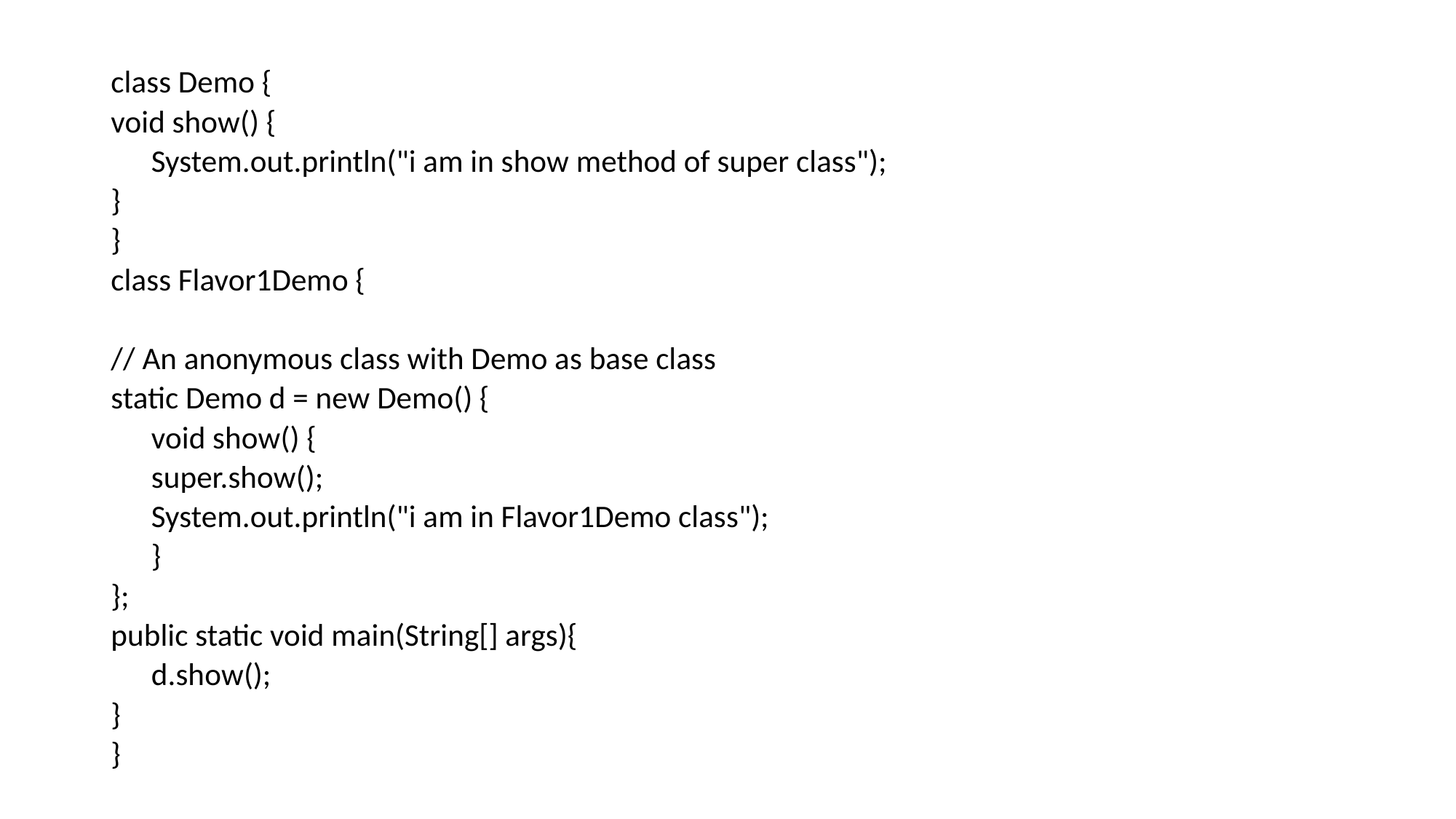

class Demo {
void show() {
	System.out.println("i am in show method of super class");
}
}
class Flavor1Demo {

// An anonymous class with Demo as base class
static Demo d = new Demo() {
	void show() {
		super.show();
		System.out.println("i am in Flavor1Demo class");
	}
};
public static void main(String[] args){
	d.show();
}
}